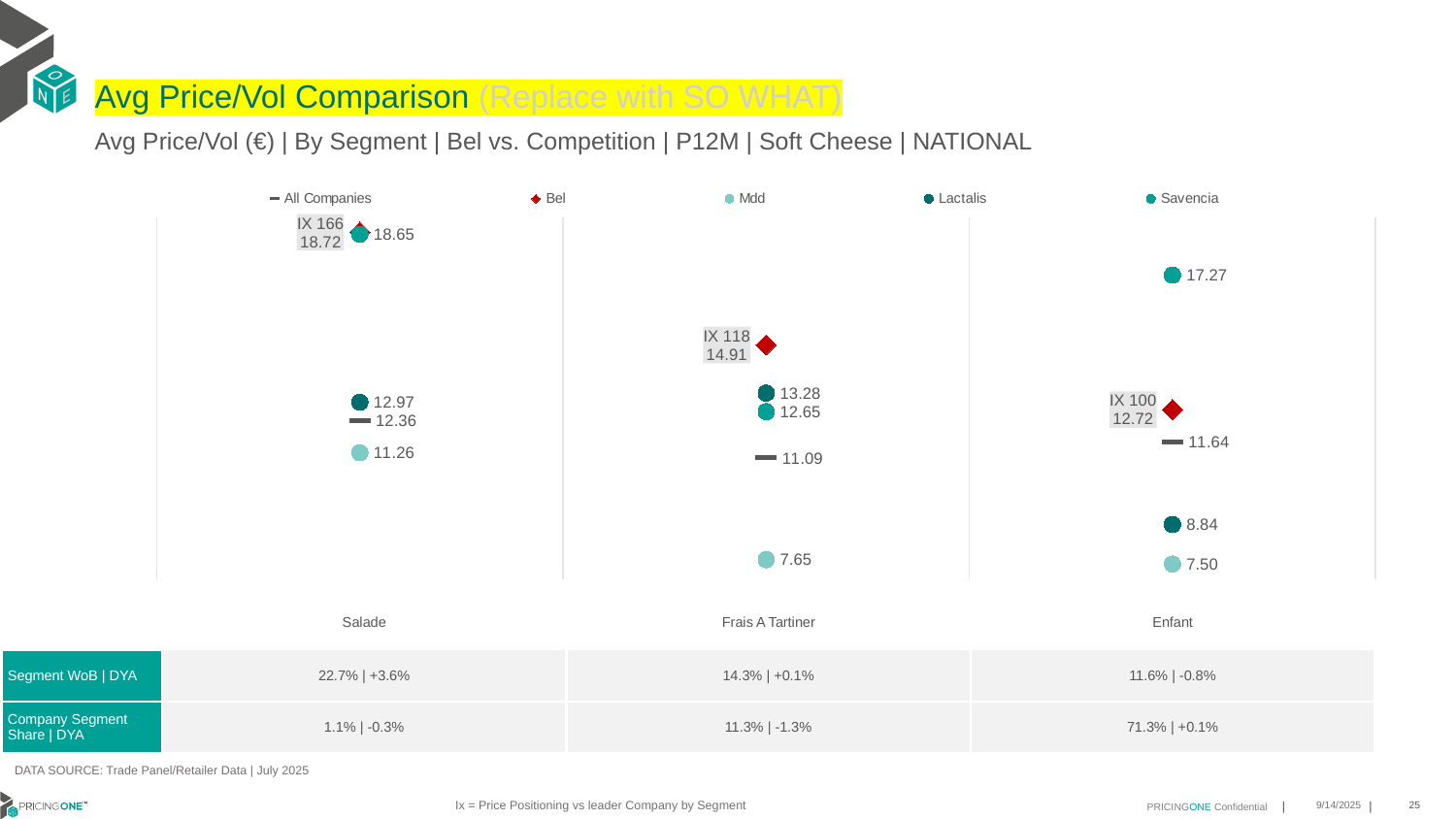

# Avg Price/Vol Comparison (Replace with SO WHAT)
Avg Price/Vol (€) | By Segment | Bel vs. Competition | P12M | Soft Cheese | NATIONAL

### Chart

| Category | All Companies | Bel | Mdd | Lactalis | Savencia |
|---|---|---|---|---|---|
| IX 166 | 12.36 | 18.72 | 11.26 | 12.97 | 18.65 |
| IX 118 | 11.09 | 14.91 | 7.65 | 13.28 | 12.65 |
| IX 100 | 11.64 | 12.72 | 7.5 | 8.84 | 17.27 |
|  | Salade | Frais A Tartiner | Enfant |
| --- | --- | --- | --- |
| Segment WoB | DYA | 22.7% | +3.6% | 14.3% | +0.1% | 11.6% | -0.8% |
| Company Segment Share | DYA | 1.1% | -0.3% | 11.3% | -1.3% | 71.3% | +0.1% |
DATA SOURCE: Trade Panel/Retailer Data | July 2025
Ix = Price Positioning vs leader Company by Segment
9/14/2025
25